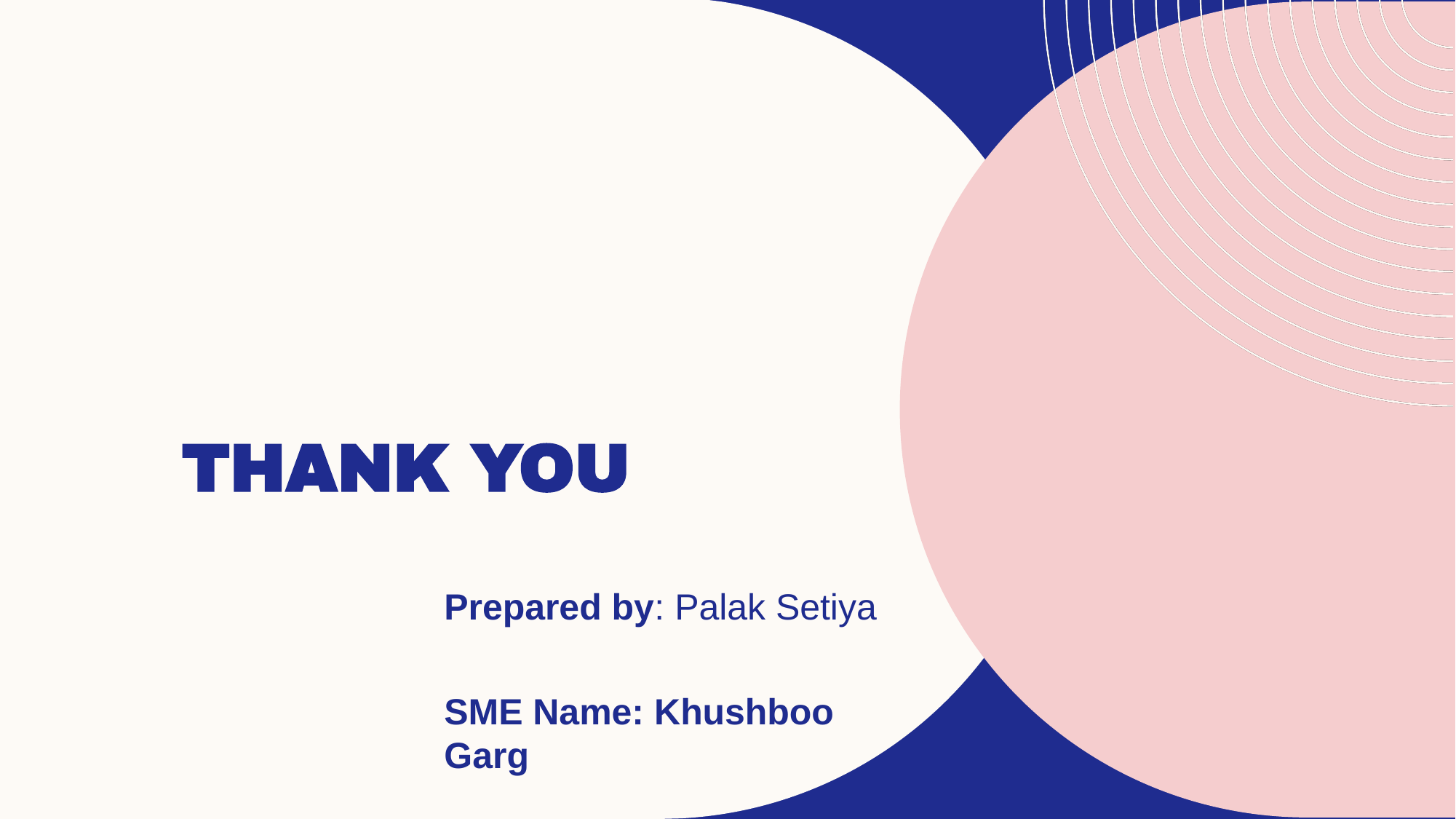

# THANK YOU

Prepared by: Palak Setiya

SME Name: Khushboo Garg